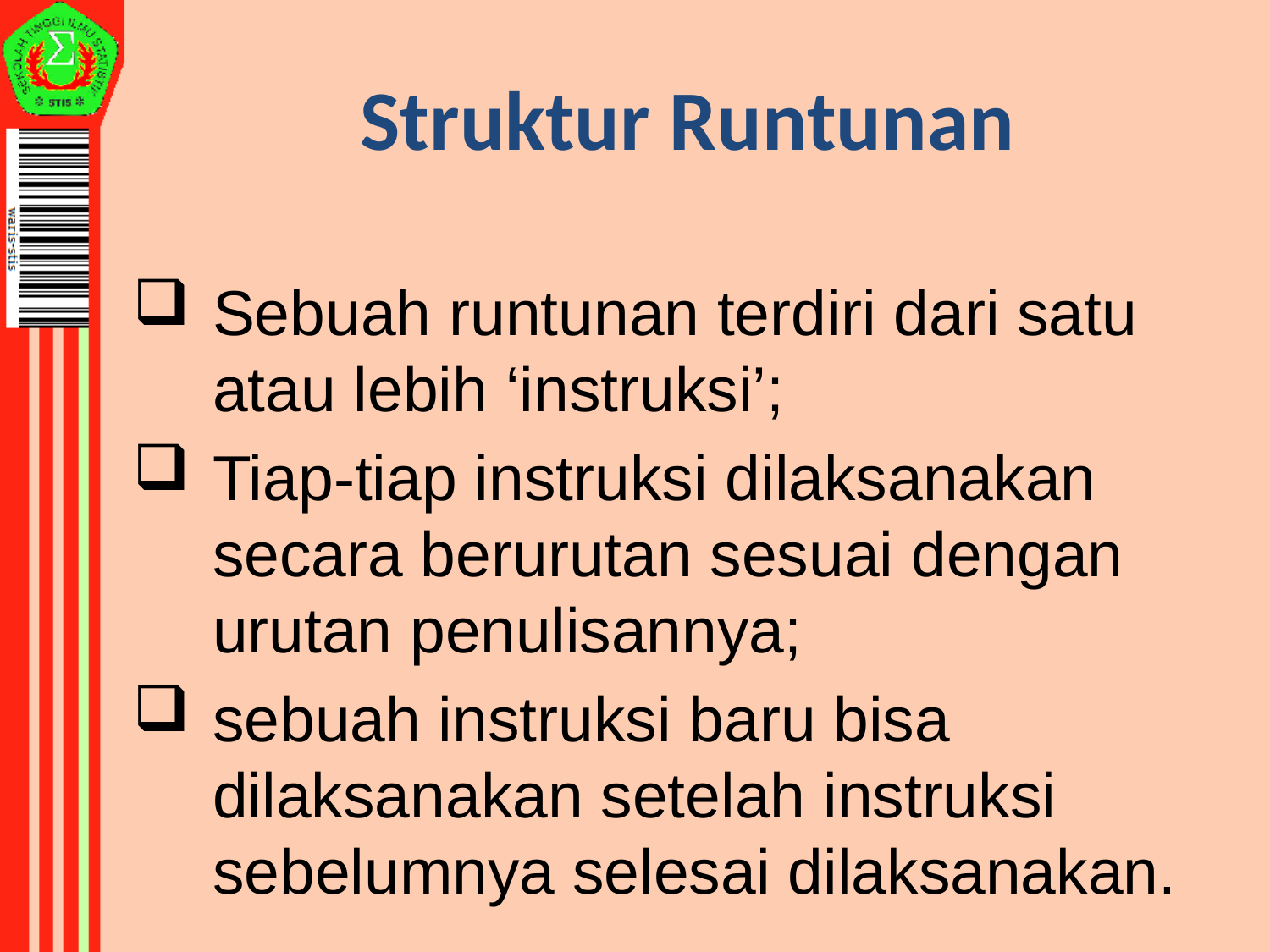

Struktur Runtunan

Sebuah runtunan terdiri dari satu atau lebih ‘instruksi’;
Tiap-tiap instruksi dilaksanakan secara berurutan sesuai dengan urutan penulisannya;
sebuah instruksi baru bisa dilaksanakan setelah instruksi sebelumnya selesai dilaksanakan.